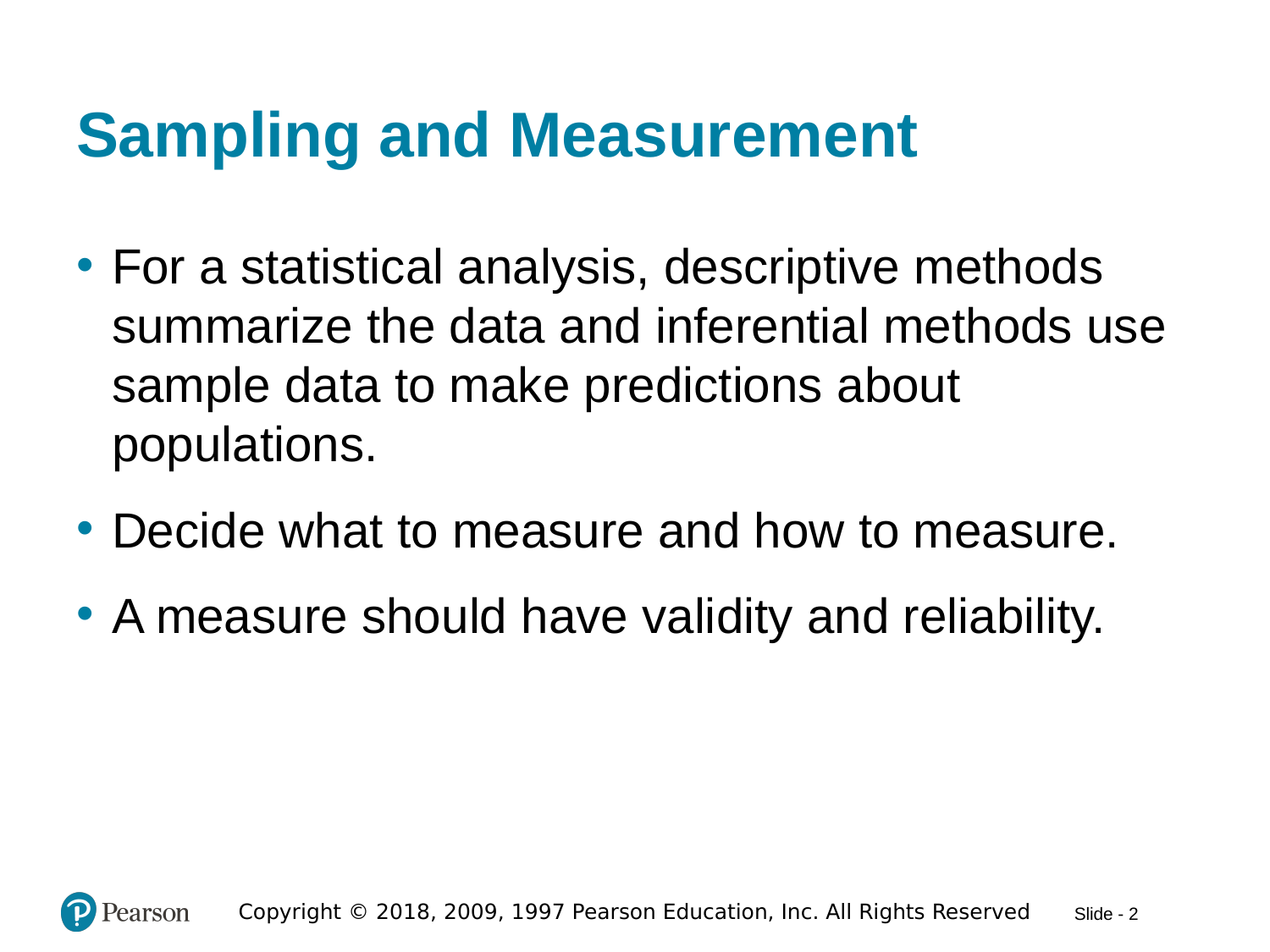

# Sampling and Measurement
For a statistical analysis, descriptive methods summarize the data and inferential methods use sample data to make predictions about populations.
Decide what to measure and how to measure.
A measure should have validity and reliability.